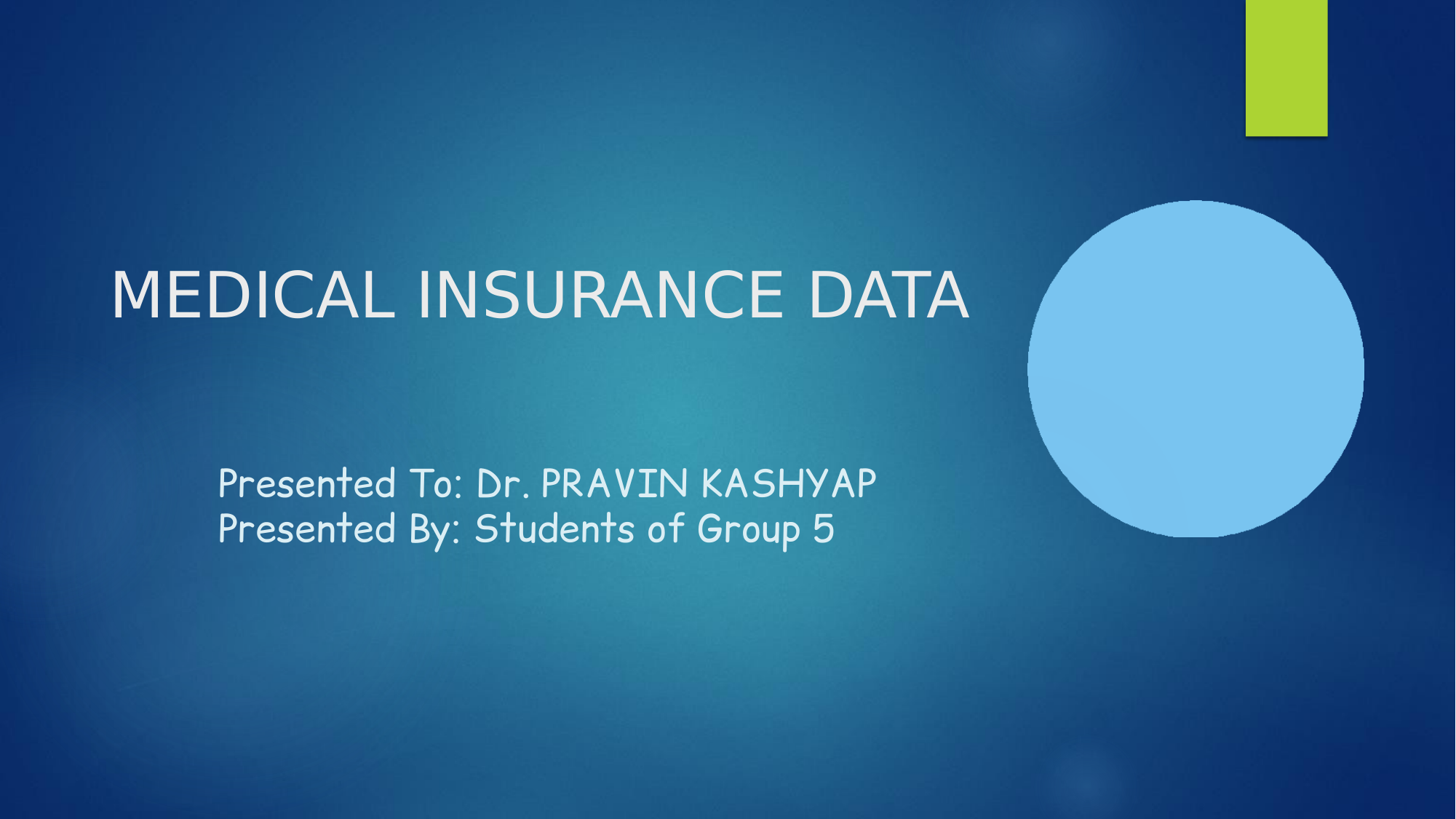

# MEDICAL INSURANCE DATA
Presented To: Dr. PRAVIN KASHYAP
Presented By: Students of Group 5